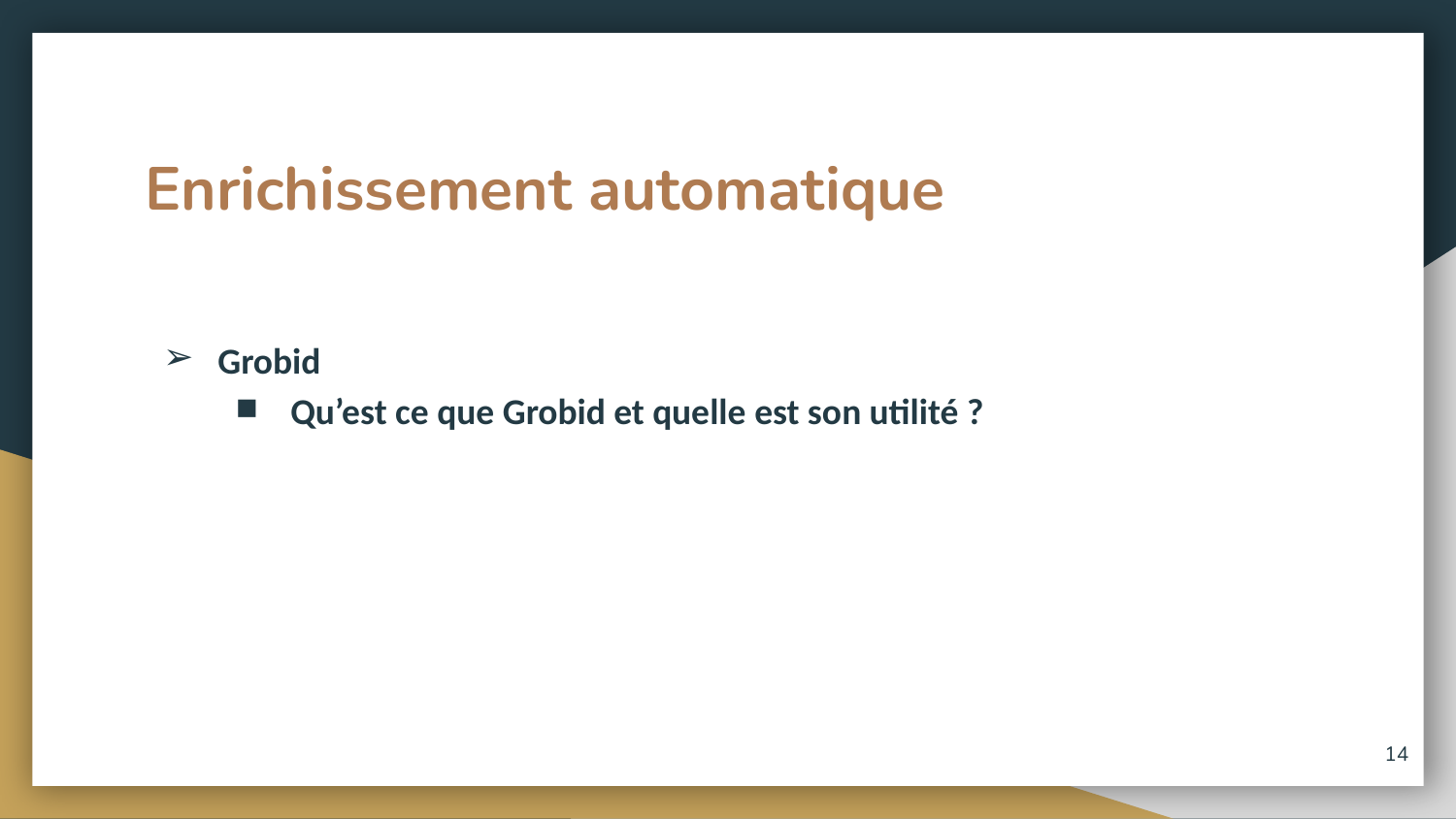

# Enrichissement automatique
Grobid
Qu’est ce que Grobid et quelle est son utilité ?
14